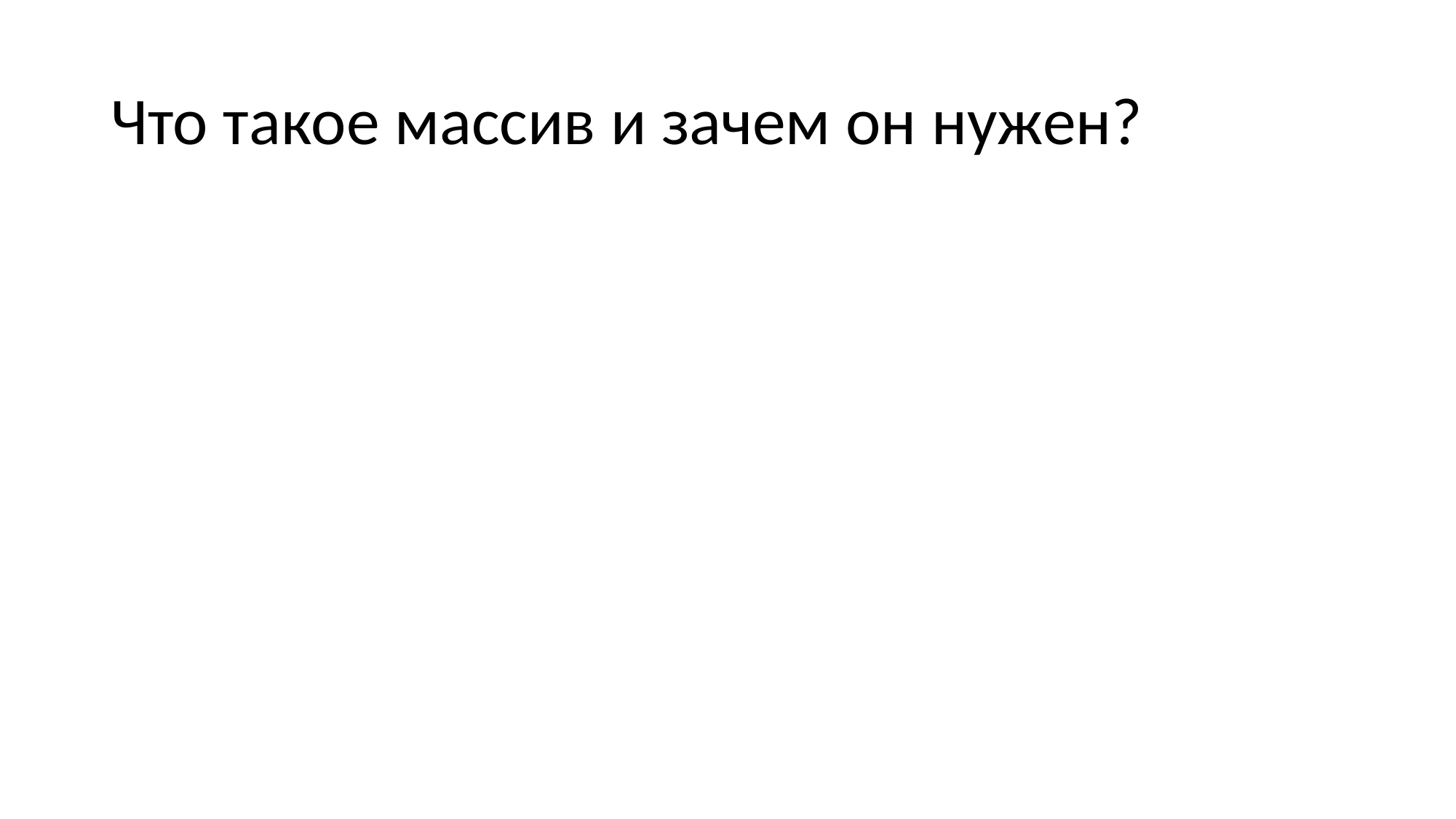

# Что такое массив и зачем он нужен?